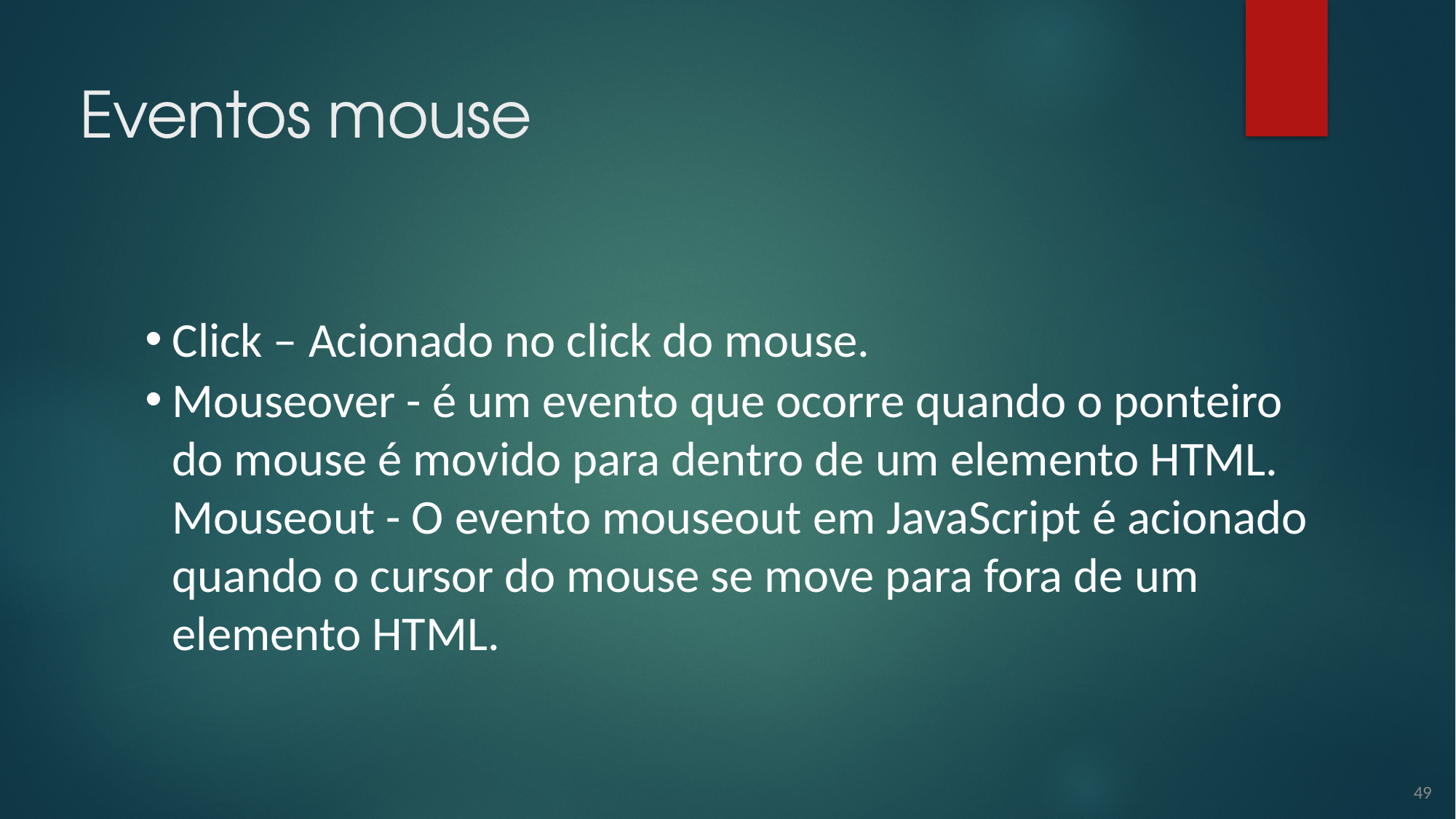

# Eventos mouse
Click – Acionado no click do mouse.
Mouseover - é um evento que ocorre quando o ponteiro do mouse é movido para dentro de um elemento HTML. Mouseout - O evento mouseout em JavaScript é acionado quando o cursor do mouse se move para fora de um elemento HTML.
49